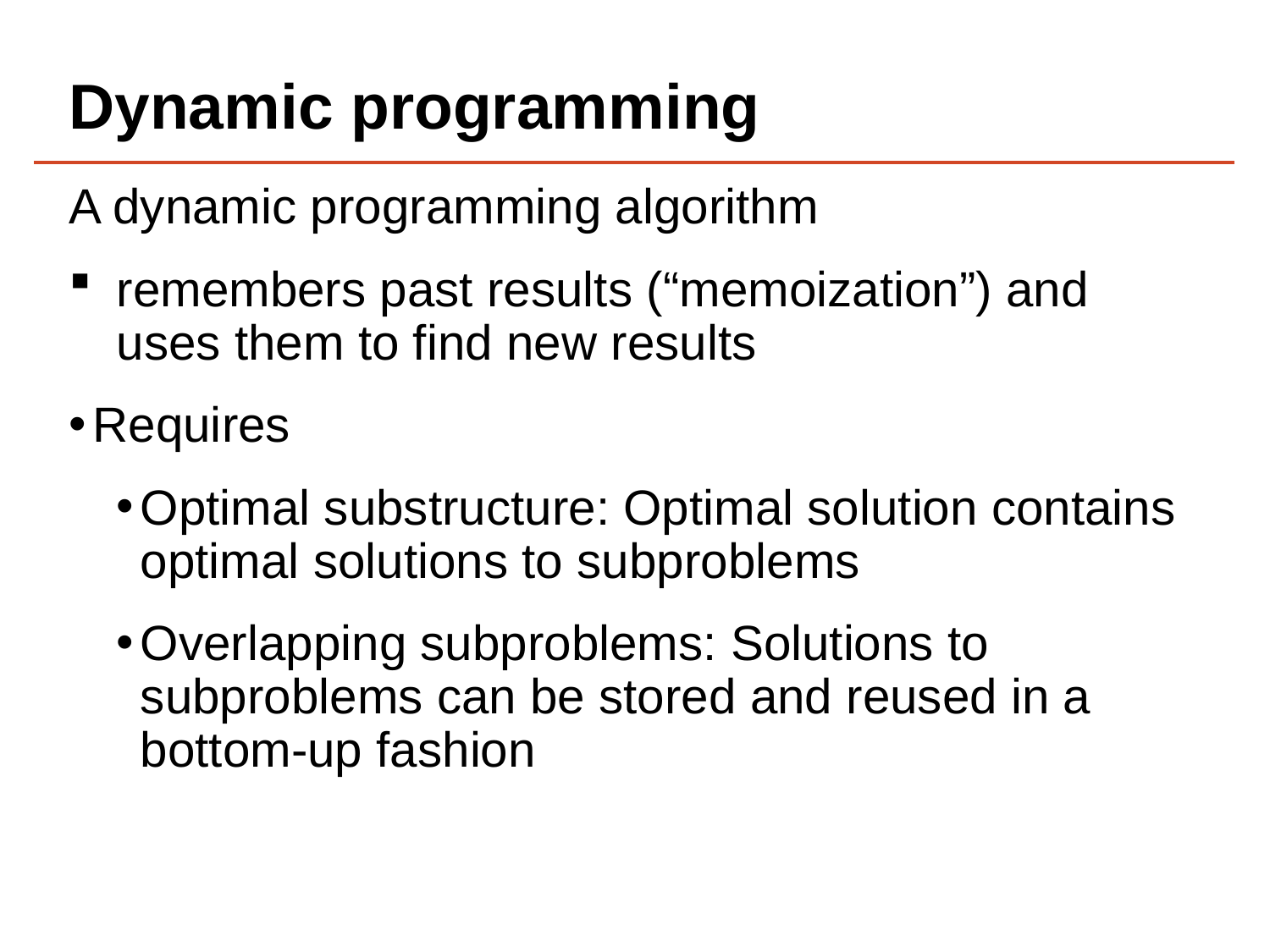

# Dynamic programming
A dynamic programming algorithm
remembers past results (“memoization”) and uses them to find new results
Requires
Optimal substructure: Optimal solution contains optimal solutions to subproblems
Overlapping subproblems: Solutions to subproblems can be stored and reused in a bottom-up fashion